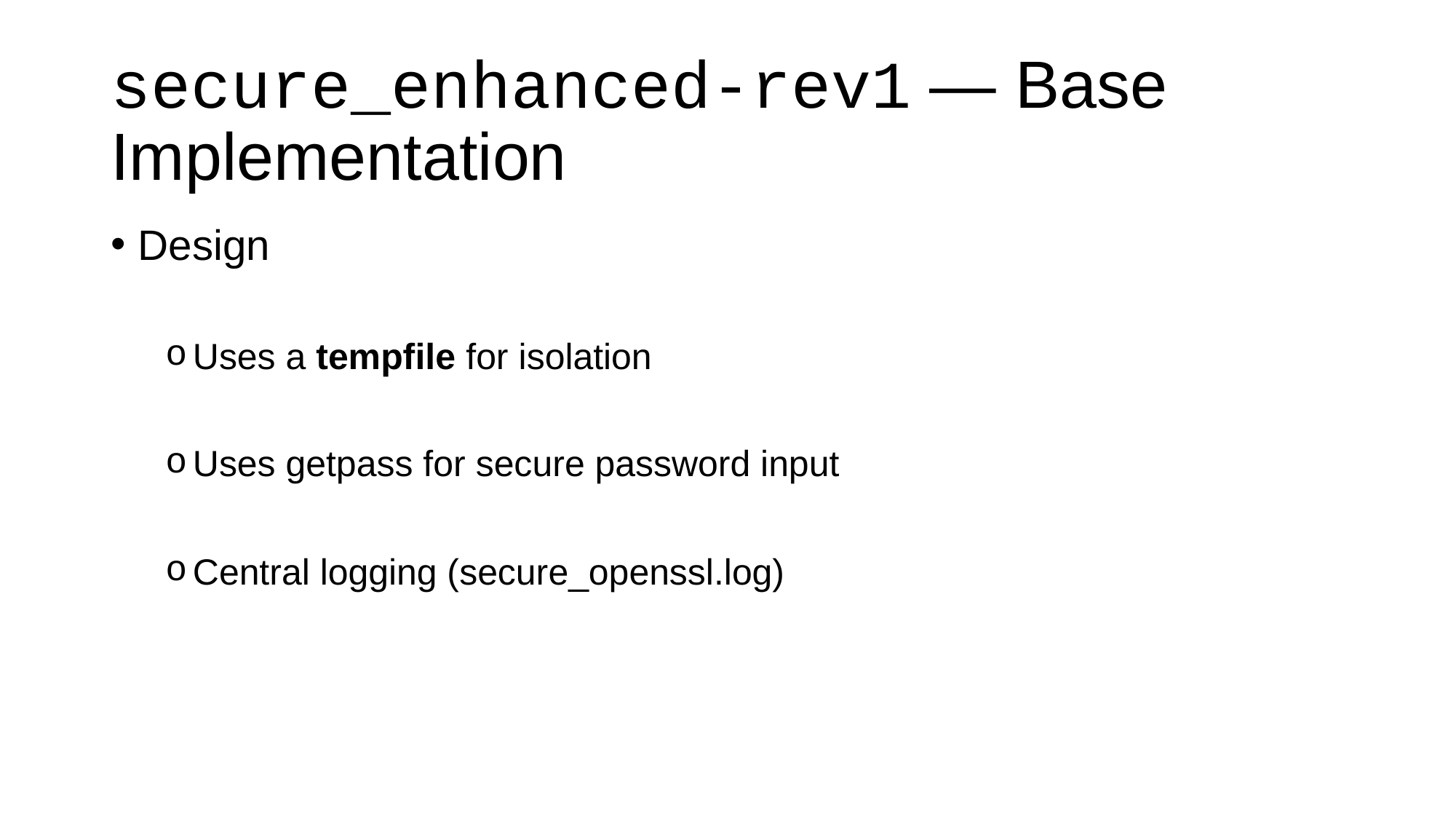

# secure_enhanced-rev1 — Base Implementation
Design

Uses a tempfile for isolation

Uses getpass for secure password input

Central logging (secure_openssl.log)